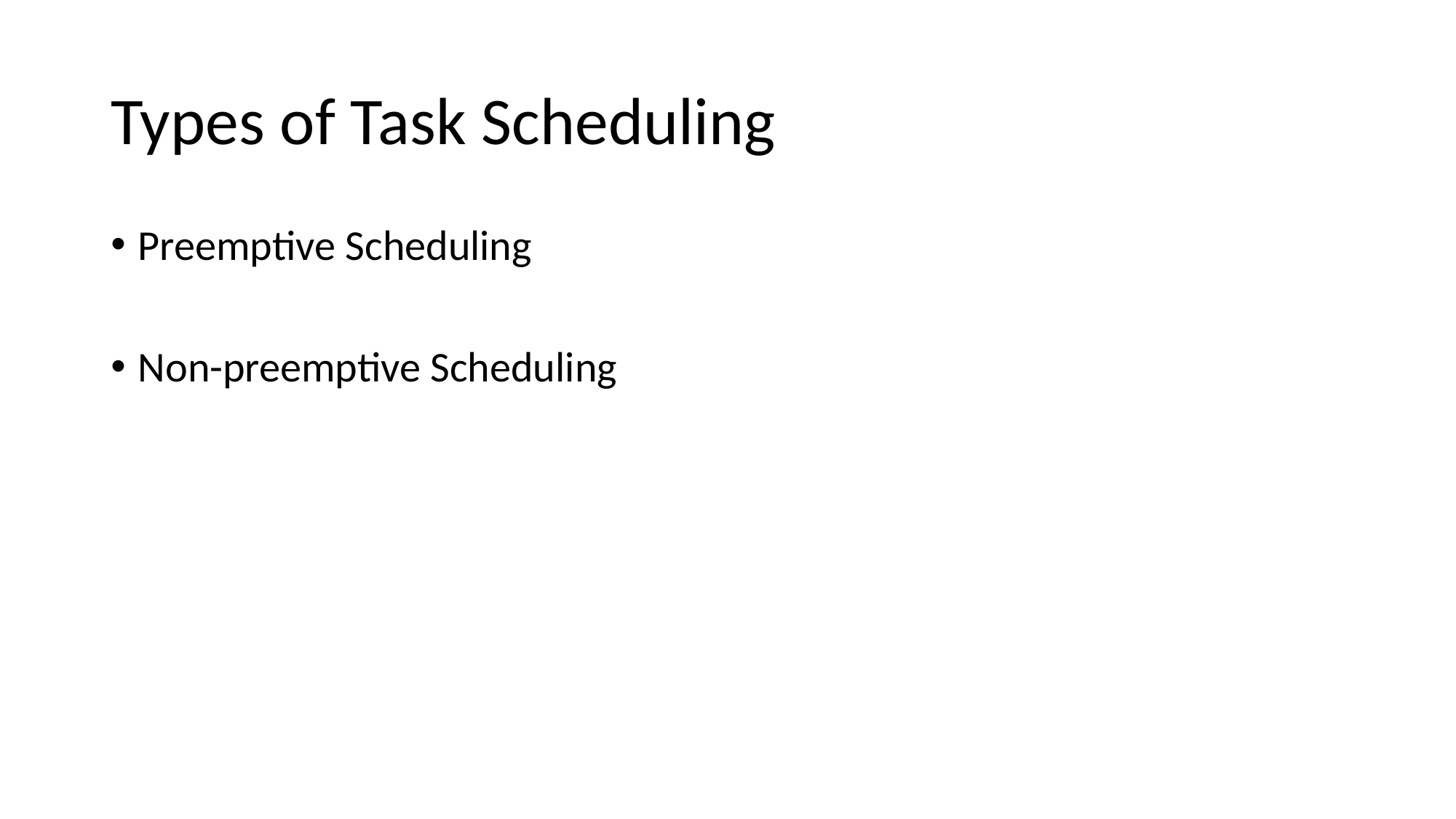

# Types of Task Scheduling
Preemptive Scheduling

Non-preemptive Scheduling